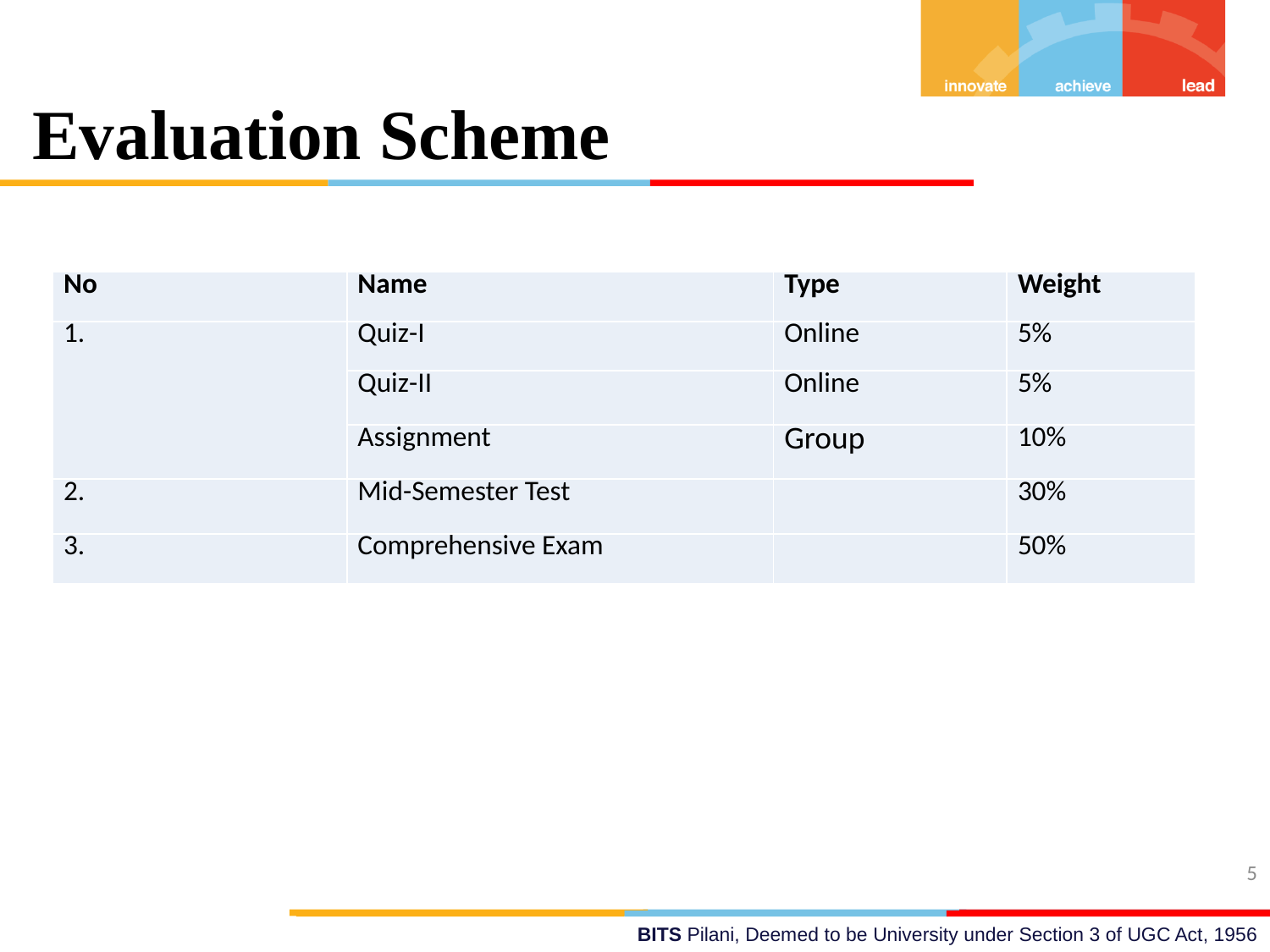

Evaluation Scheme
| No | Name | Type | Weight |
| --- | --- | --- | --- |
| 1. | Quiz-I | Online | 5% |
|  | Quiz-II | Online | 5% |
|  | Assignment | Group | 10% |
| 2. | Mid-Semester Test |  | 30% |
| 3. | Comprehensive Exam |  | 50% |
5